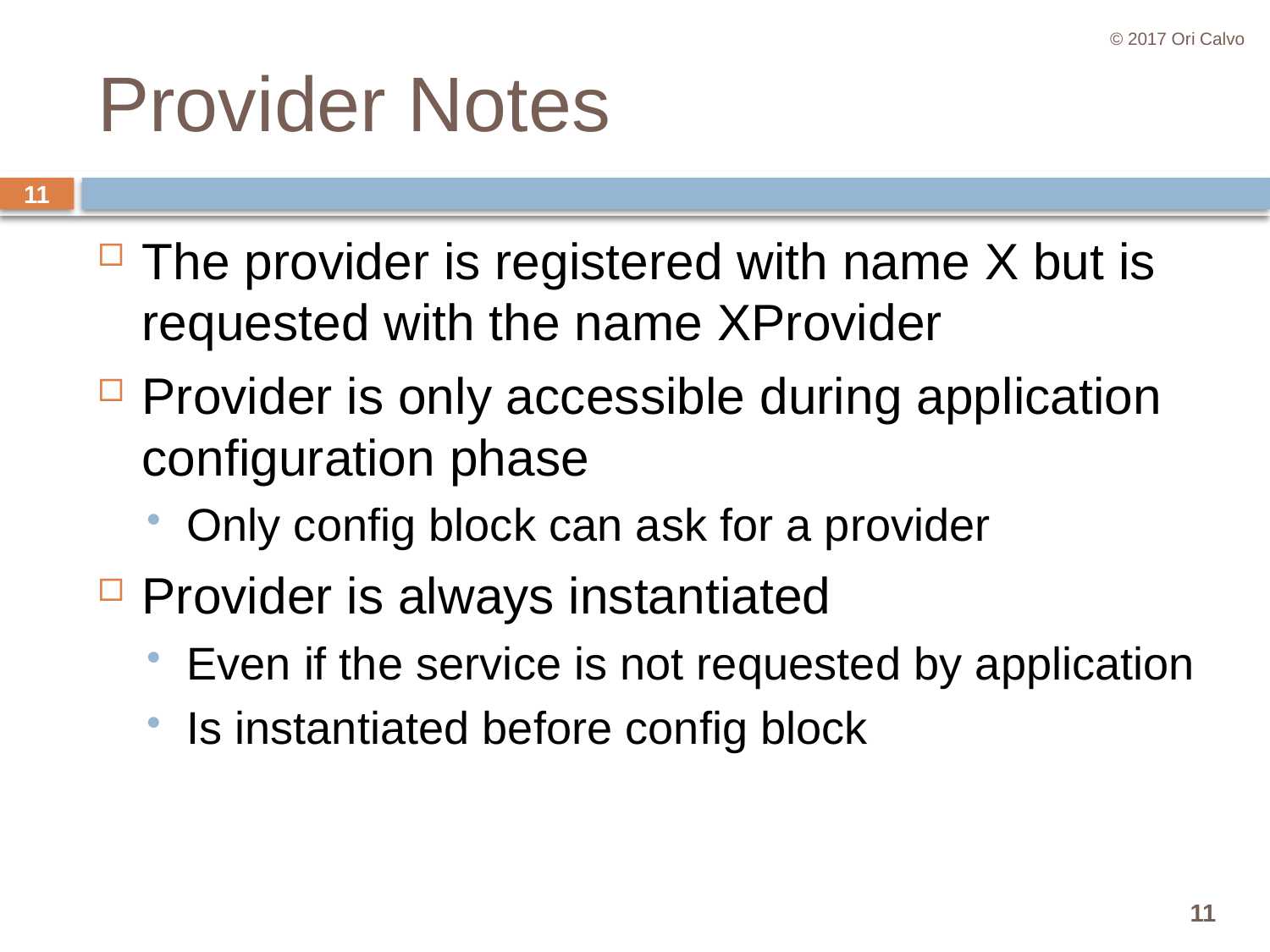

© 2017 Ori Calvo
# Provider Notes
11
The provider is registered with name X but is requested with the name XProvider
Provider is only accessible during application configuration phase
Only config block can ask for a provider
Provider is always instantiated
Even if the service is not requested by application
Is instantiated before config block